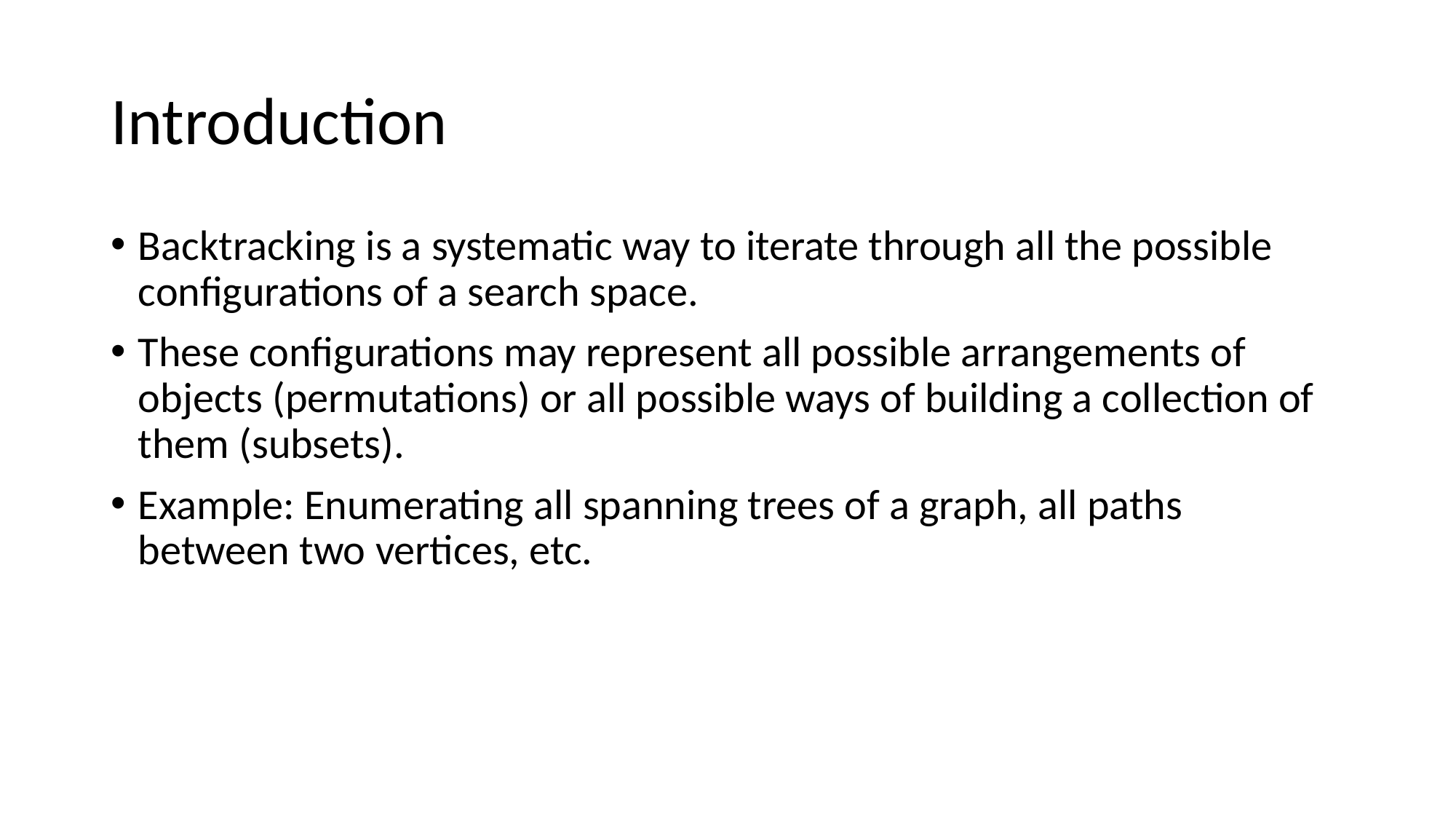

# Introduction
Backtracking is a systematic way to iterate through all the possible configurations of a search space.
These configurations may represent all possible arrangements of objects (permutations) or all possible ways of building a collection of them (subsets).
Example: Enumerating all spanning trees of a graph, all paths between two vertices, etc.